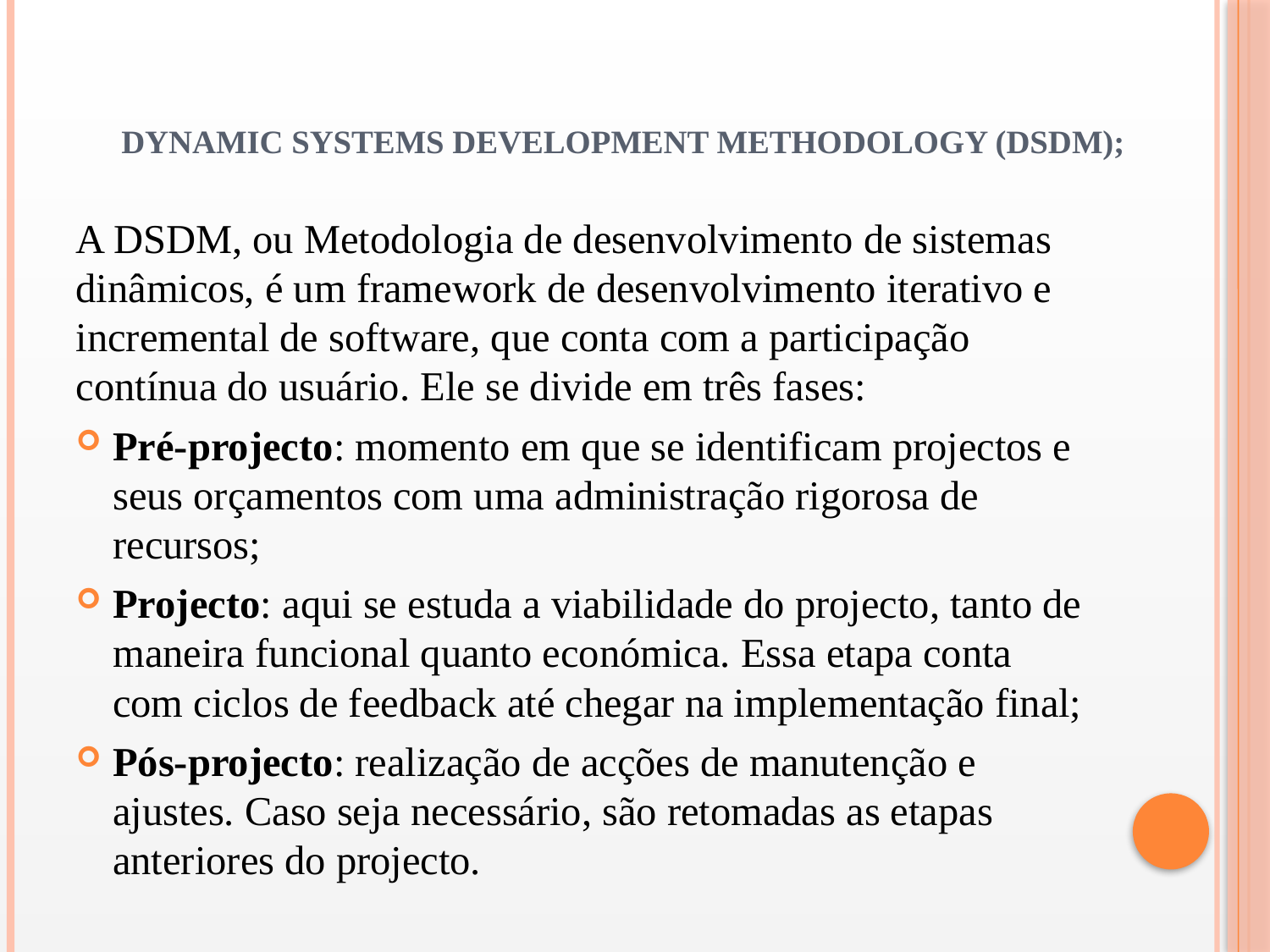

# Dynamic Systems Development Methodology (DSDM);
A DSDM, ou Metodologia de desenvolvimento de sistemas dinâmicos, é um framework de desenvolvimento iterativo e incremental de software, que conta com a participação contínua do usuário. Ele se divide em três fases:
Pré-projecto: momento em que se identificam projectos e seus orçamentos com uma administração rigorosa de recursos;
Projecto: aqui se estuda a viabilidade do projecto, tanto de maneira funcional quanto económica. Essa etapa conta com ciclos de feedback até chegar na implementação final;
Pós-projecto: realização de acções de manutenção e ajustes. Caso seja necessário, são retomadas as etapas anteriores do projecto.